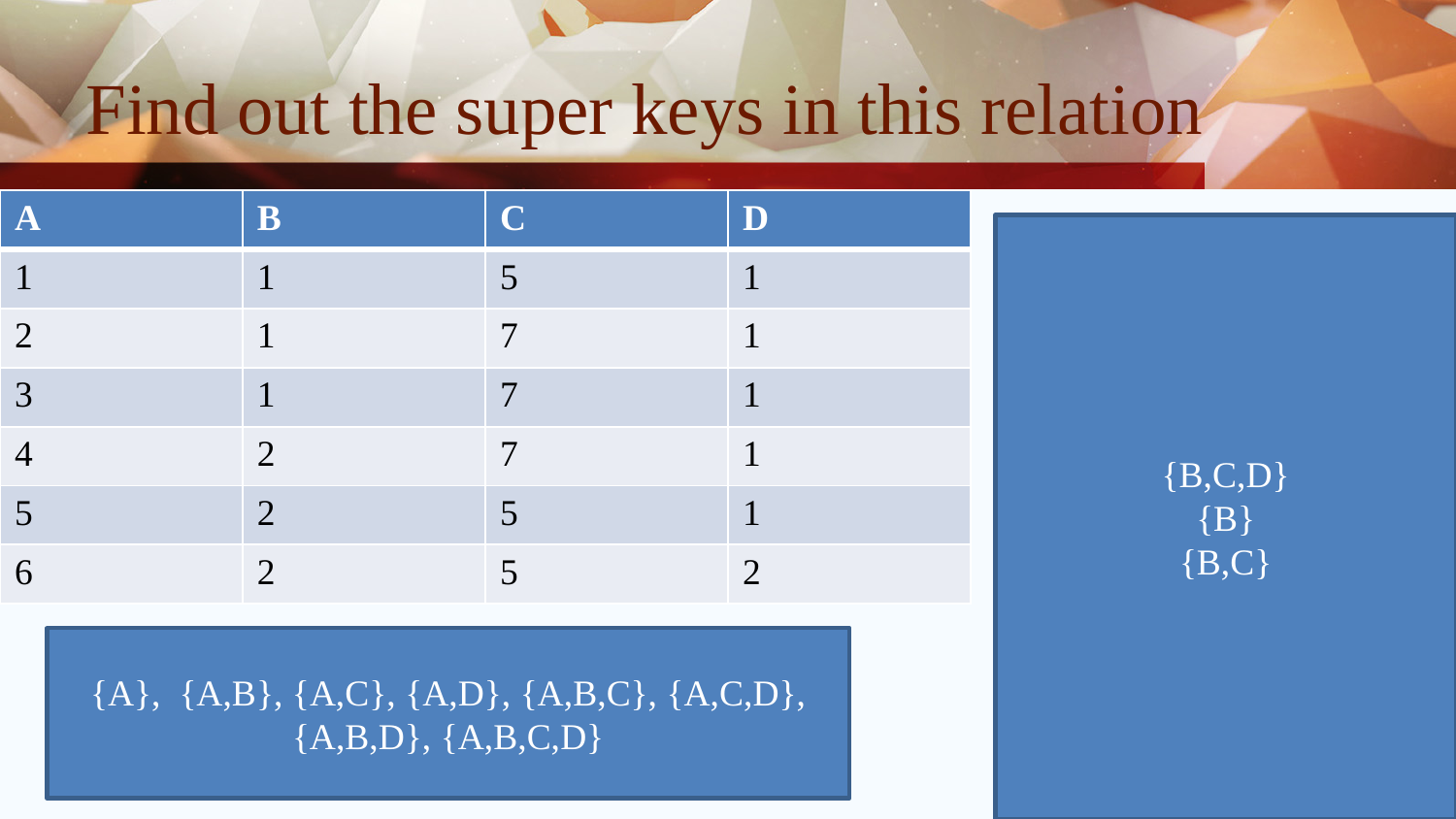

# Find out the super keys in this relation
| A | B | C | D |
| --- | --- | --- | --- |
| 1 | 1 | 5 | 1 |
| 2 | 1 | 7 | 1 |
| 3 | 1 | 7 | 1 |
| 4 | 2 | 7 | 1 |
| 5 | 2 | 5 | 1 |
| 6 | 2 | 5 | 2 |

{B,C,D}
{B}
{B,C}
{A},  {A,B}, {A,C}, {A,D}, {A,B,C}, {A,C,D},{A,B,D}, {A,B,C,D}